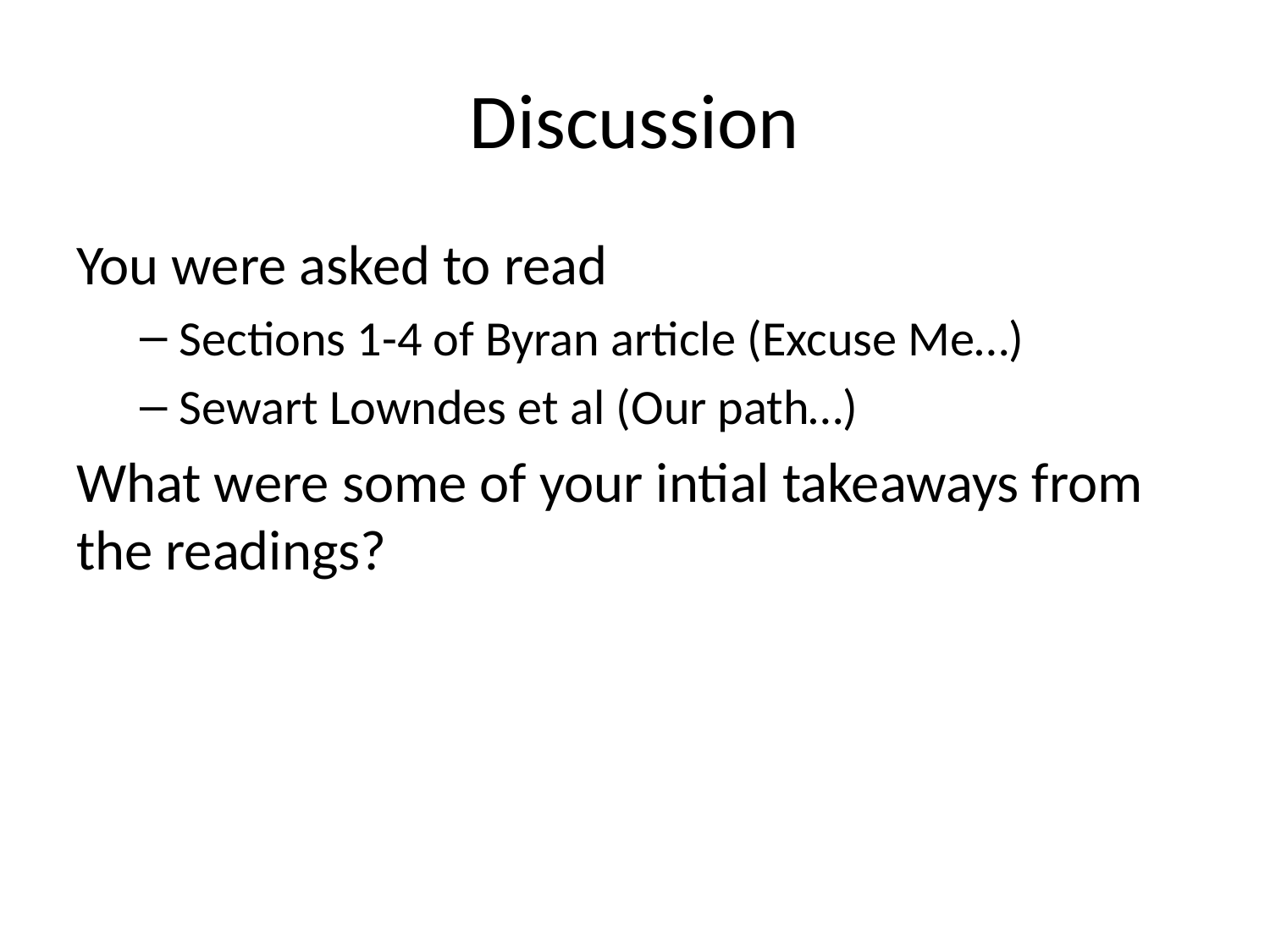

# Discussion
You were asked to read
Sections 1-4 of Byran article (Excuse Me…)
Sewart Lowndes et al (Our path…)
What were some of your intial takeaways from the readings?